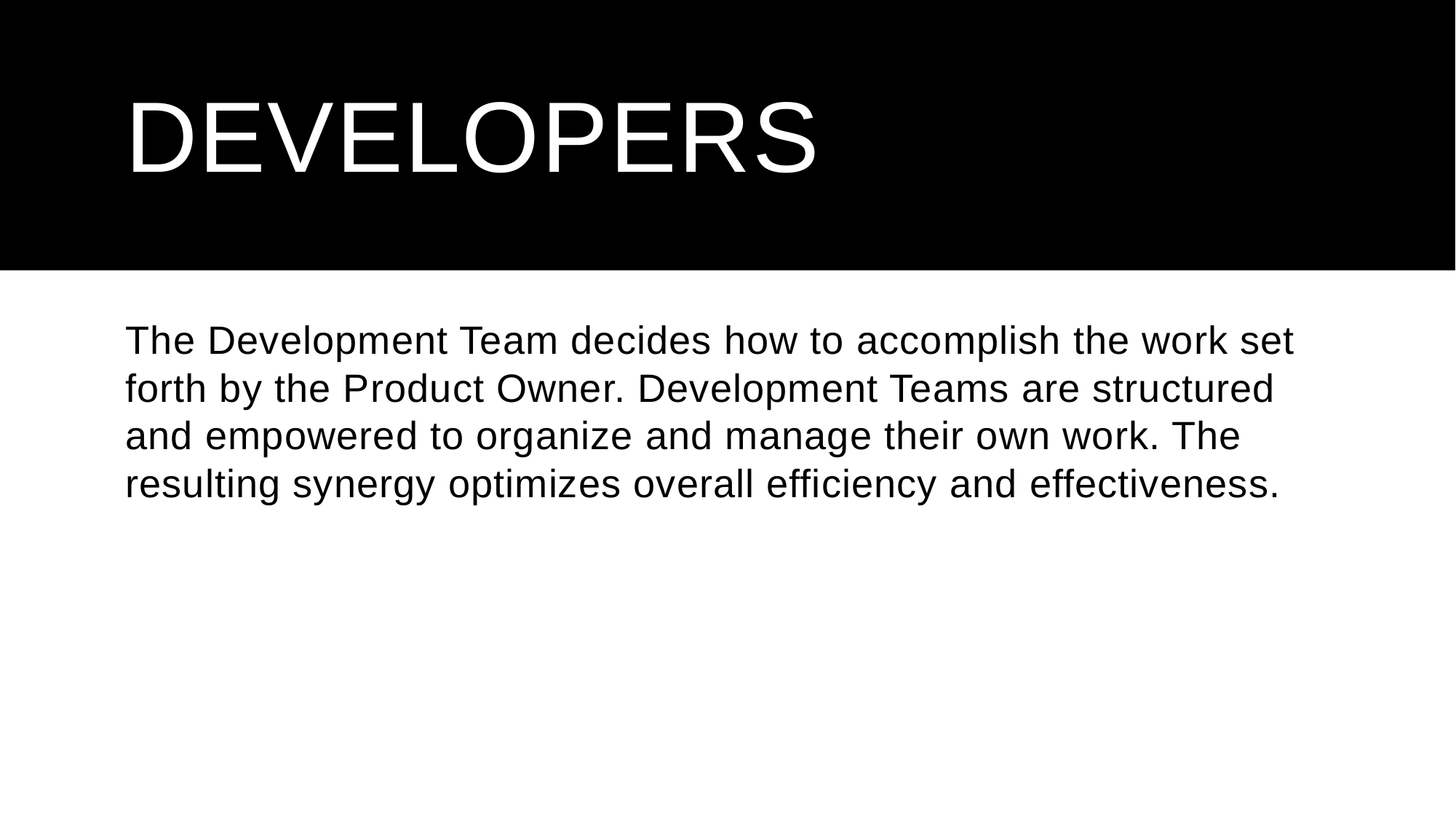

# Developers
The Development Team decides how to accomplish the work set forth by the Product Owner. Development Teams are structured and empowered to organize and manage their own work. The resulting synergy optimizes overall efficiency and effectiveness.